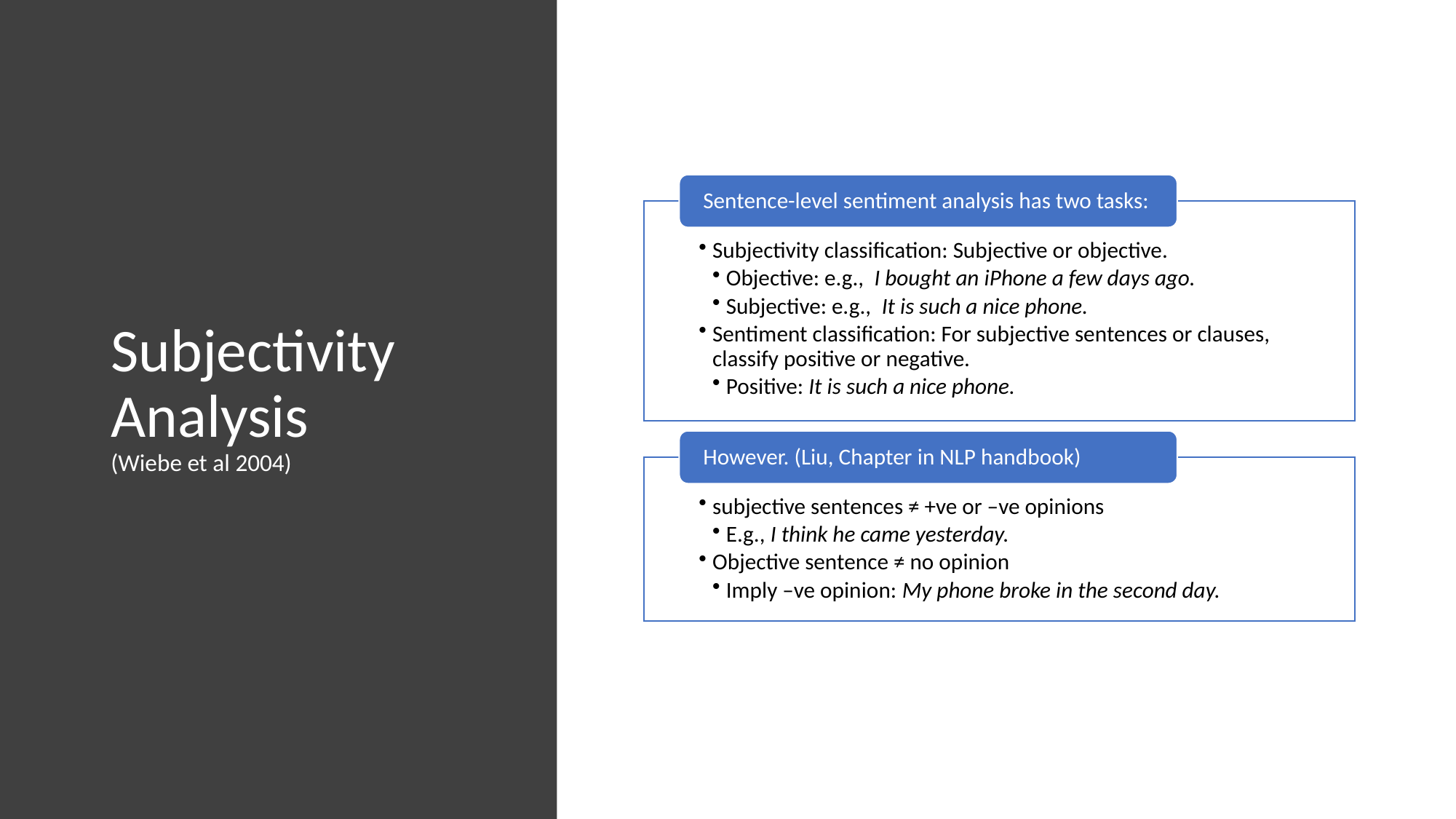

Subjectivity classification: Subjective or objective.
Objective: e.g.,  I bought an iPhone a few days ago.
Subjective: e.g.,  It is such a nice phone.
Sentiment classification: For subjective sentences or clauses, classify positive or negative.
Positive: It is such a nice phone.
Sentence-level sentiment analysis has two tasks:
subjective sentences ≠ +ve or –ve opinions
E.g., I think he came yesterday.
Objective sentence ≠ no opinion
Imply –ve opinion: My phone broke in the second day.
However. (Liu, Chapter in NLP handbook)
# Subjectivity Analysis (Wiebe et al 2004)